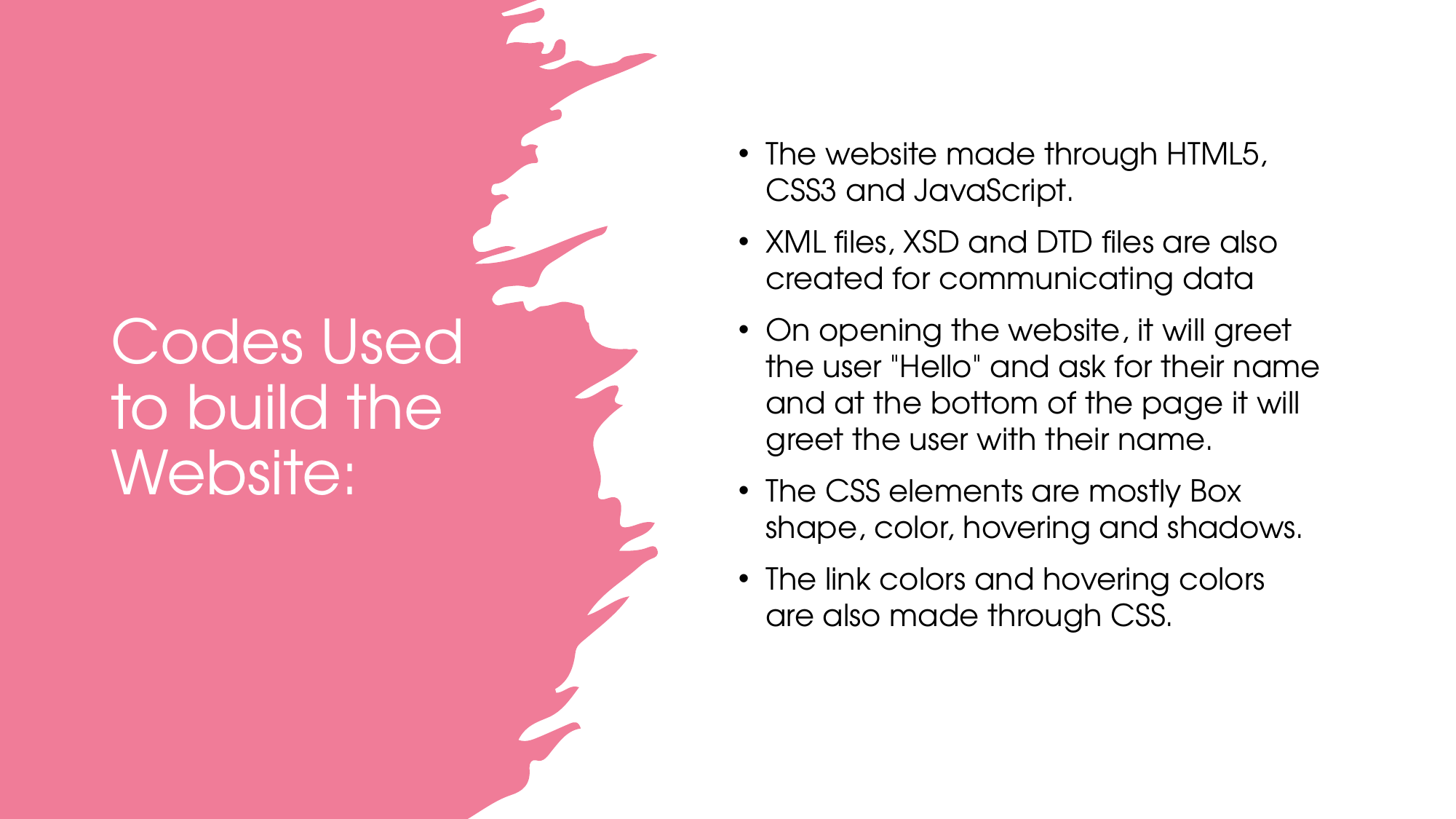

# Codes Used to build the Website:
The website made through HTML5, CSS3 and JavaScript.
XML files, XSD and DTD files are also created for communicating data
On opening the website, it will greet the user "Hello" and ask for their name and at the bottom of the page it will greet the user with their name.
The CSS elements are mostly Box shape, color, hovering and shadows.
The link colors and hovering colors are also made through CSS.